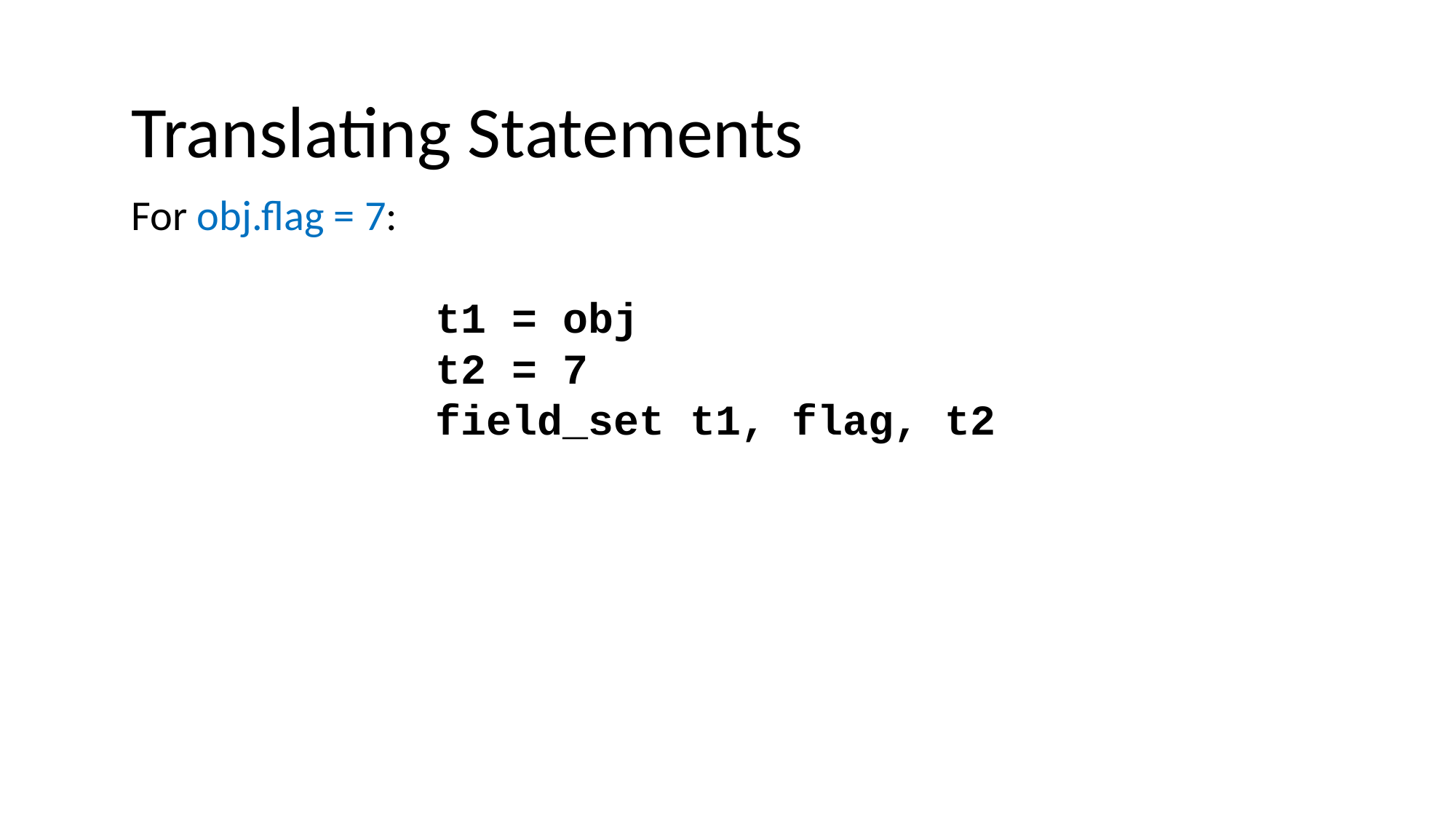

Translating Statements
For obj.flag = 7:

t1 = obj
t2 = 7
field_set t1, flag, t2